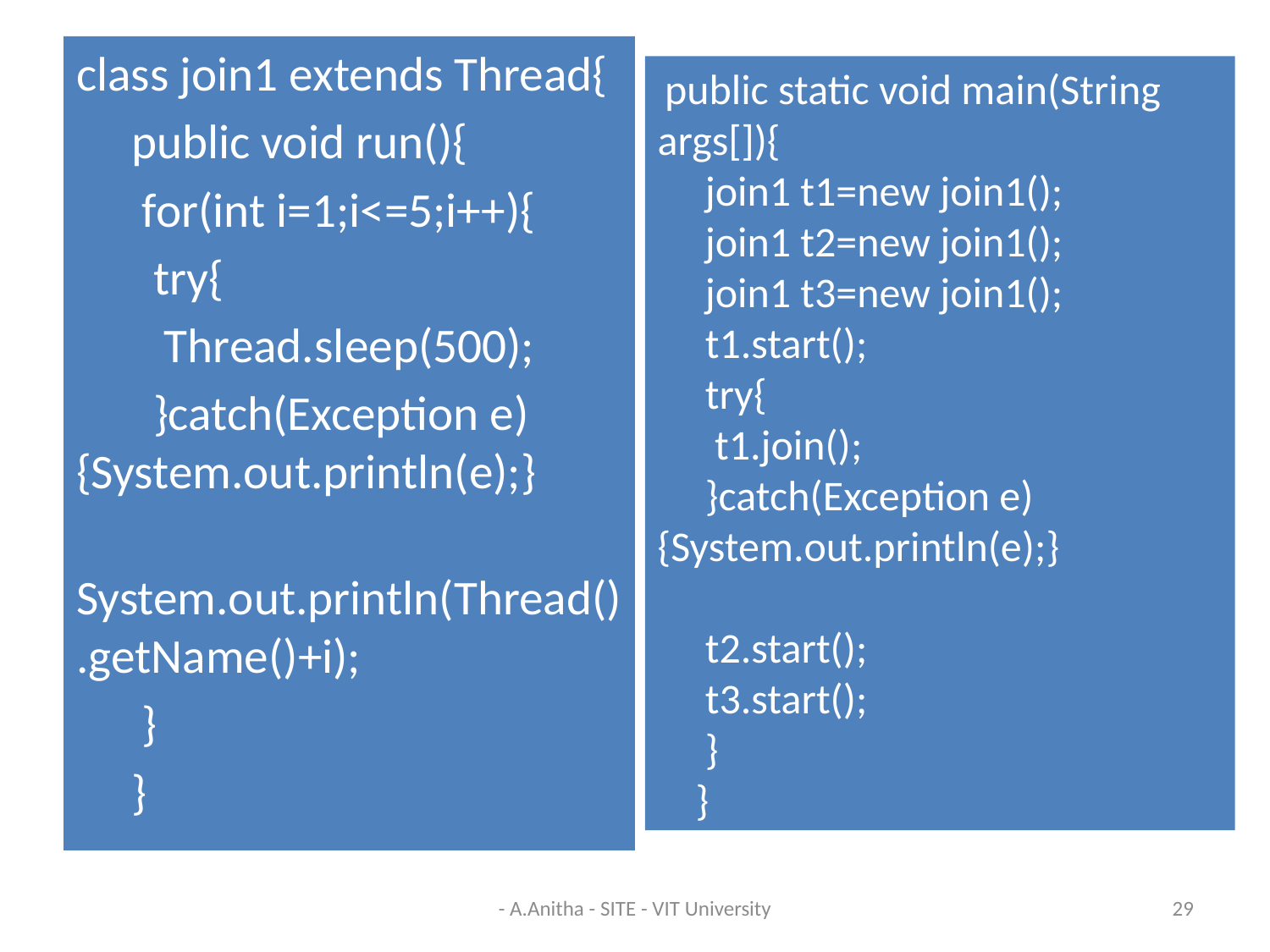

class join1 extends Thread{
     public void run(){
      for(int i=1;i<=5;i++){
       try{
        Thread.sleep(500);
       }catch(Exception e){System.out.println(e);}
      System.out.println(Thread().getName()+i);
      }
     }

 public static void main(String args[]){
     join1 t1=new join1();
     join1 t2=new join1();
     join1 t3=new join1();
     t1.start();
     try{
      t1.join();
     }catch(Exception e){System.out.println(e);}

     t2.start();
     t3.start();
     }
    }
- A.Anitha - SITE - VIT University
29